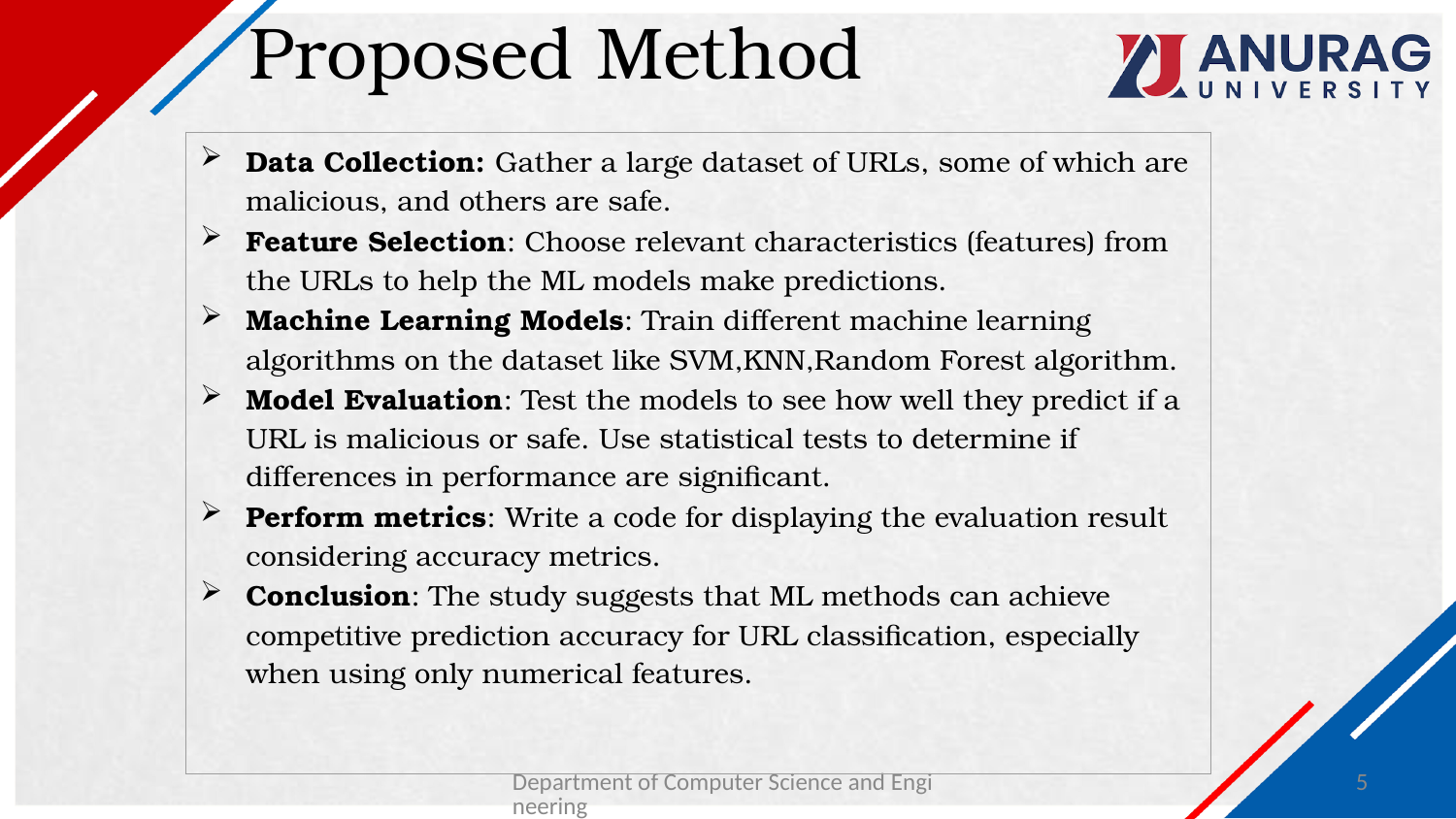

# Proposed Method
| Data Collection: Gather a large dataset of URLs, some of which are malicious, and others are safe. Feature Selection: Choose relevant characteristics (features) from the URLs to help the ML models make predictions. Machine Learning Models: Train different machine learning algorithms on the dataset like SVM,KNN,Random Forest algorithm. Model Evaluation: Test the models to see how well they predict if a URL is malicious or safe. Use statistical tests to determine if differences in performance are significant. Perform metrics: Write a code for displaying the evaluation result considering accuracy metrics. Conclusion: The study suggests that ML methods can achieve competitive prediction accuracy for URL classification, especially when using only numerical features. |
| --- |

Department of Computer Science and Engineering
5